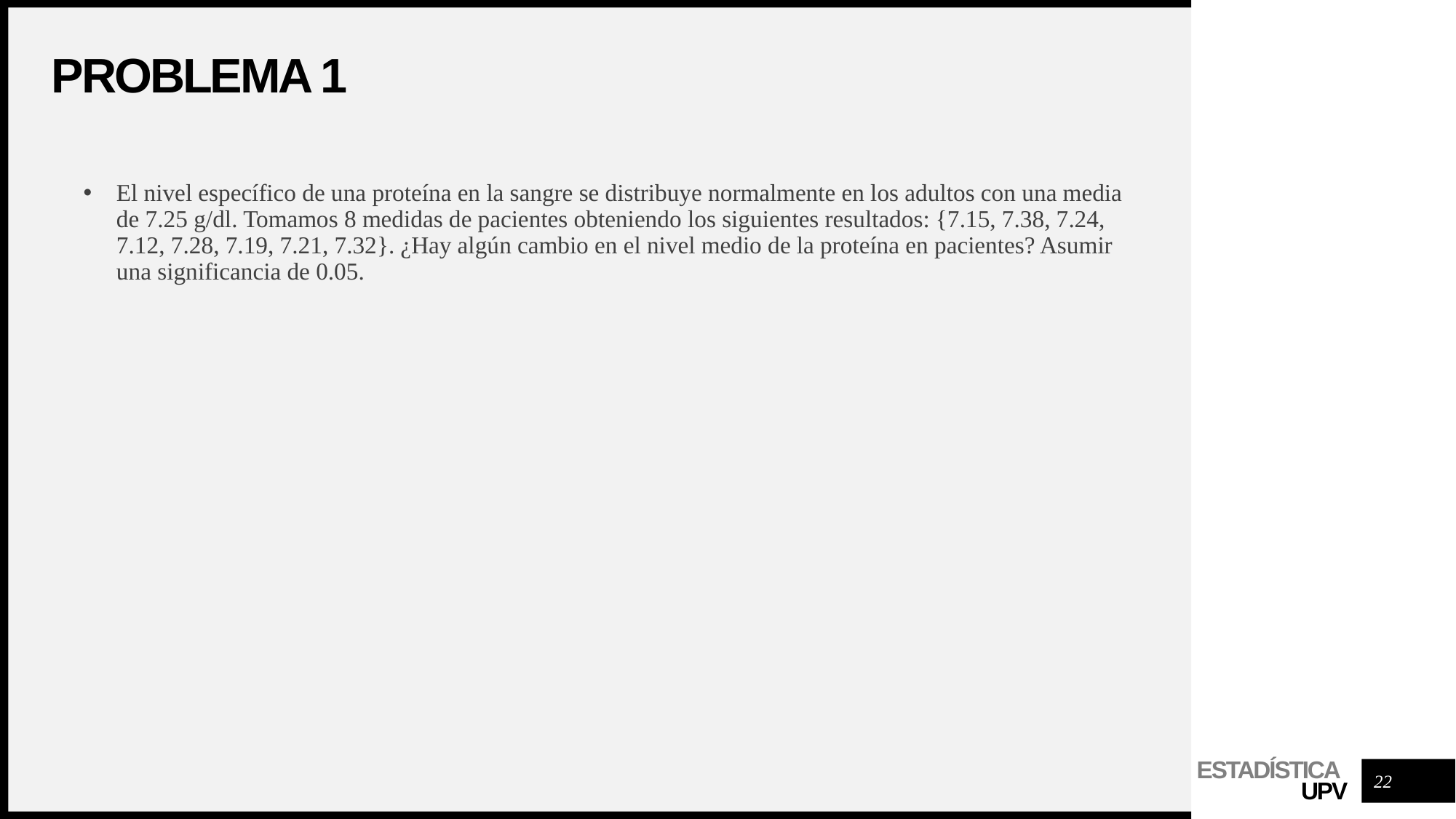

# Problema 1

El nivel específico de una proteína en la sangre se distribuye normalmente en los adultos con una media de 7.25 g/dl. Tomamos 8 medidas de pacientes obteniendo los siguientes resultados: {7.15, 7.38, 7.24, 7.12, 7.28, 7.19, 7.21, 7.32}. ¿Hay algún cambio en el nivel medio de la proteína en pacientes? Asumir una significancia de 0.05.

22